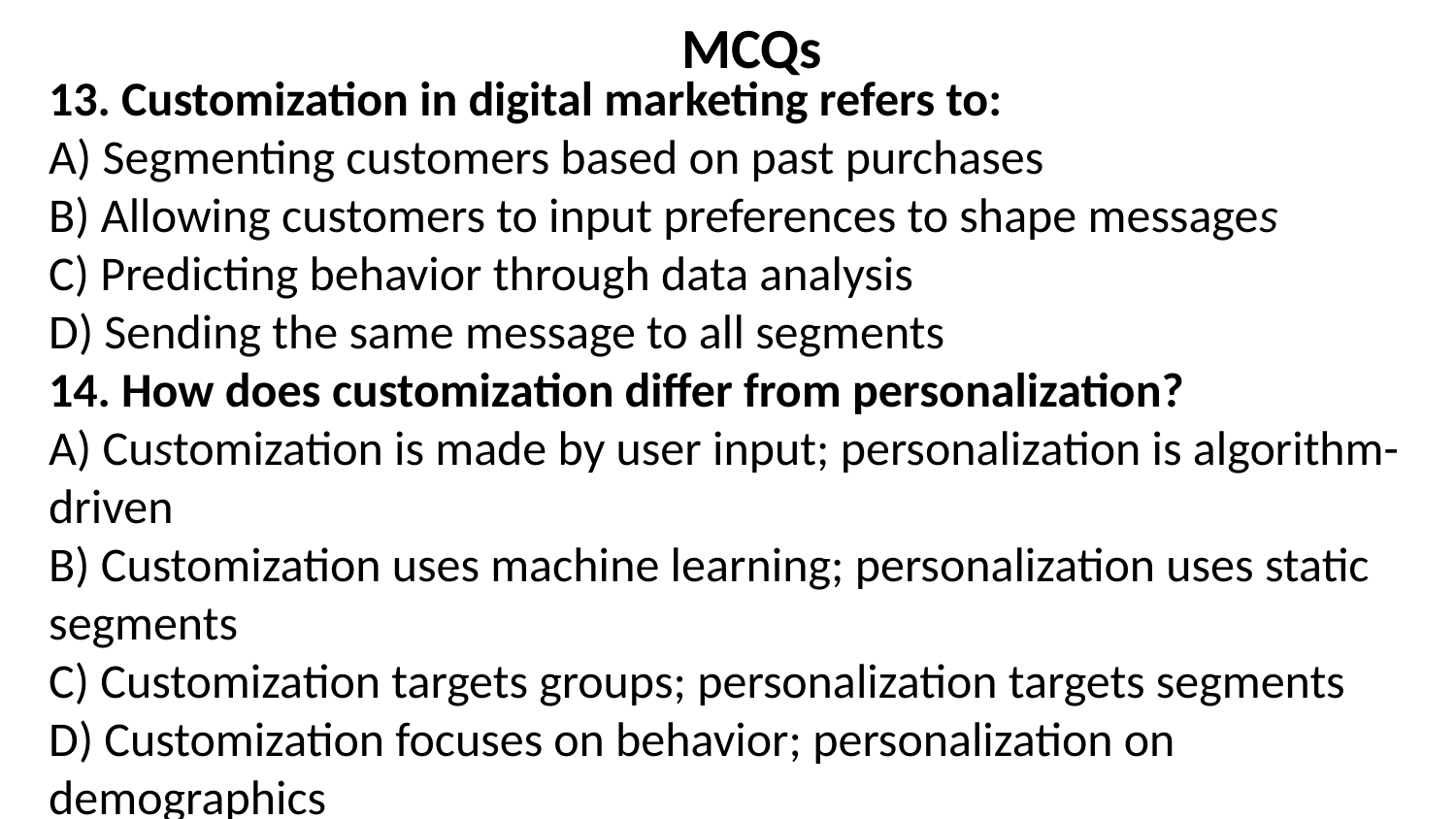

MCQs

13. Customization in digital marketing refers to:
A) Segmenting customers based on past purchases
B) Allowing customers to input preferences to shape messages
C) Predicting behavior through data analysis
D) Sending the same message to all segments
14. How does customization differ from personalization?
A) Customization is made by user input; personalization is algorithm-driven
B) Customization uses machine learning; personalization uses static segments
C) Customization targets groups; personalization targets segments
D) Customization focuses on behavior; personalization on demographics